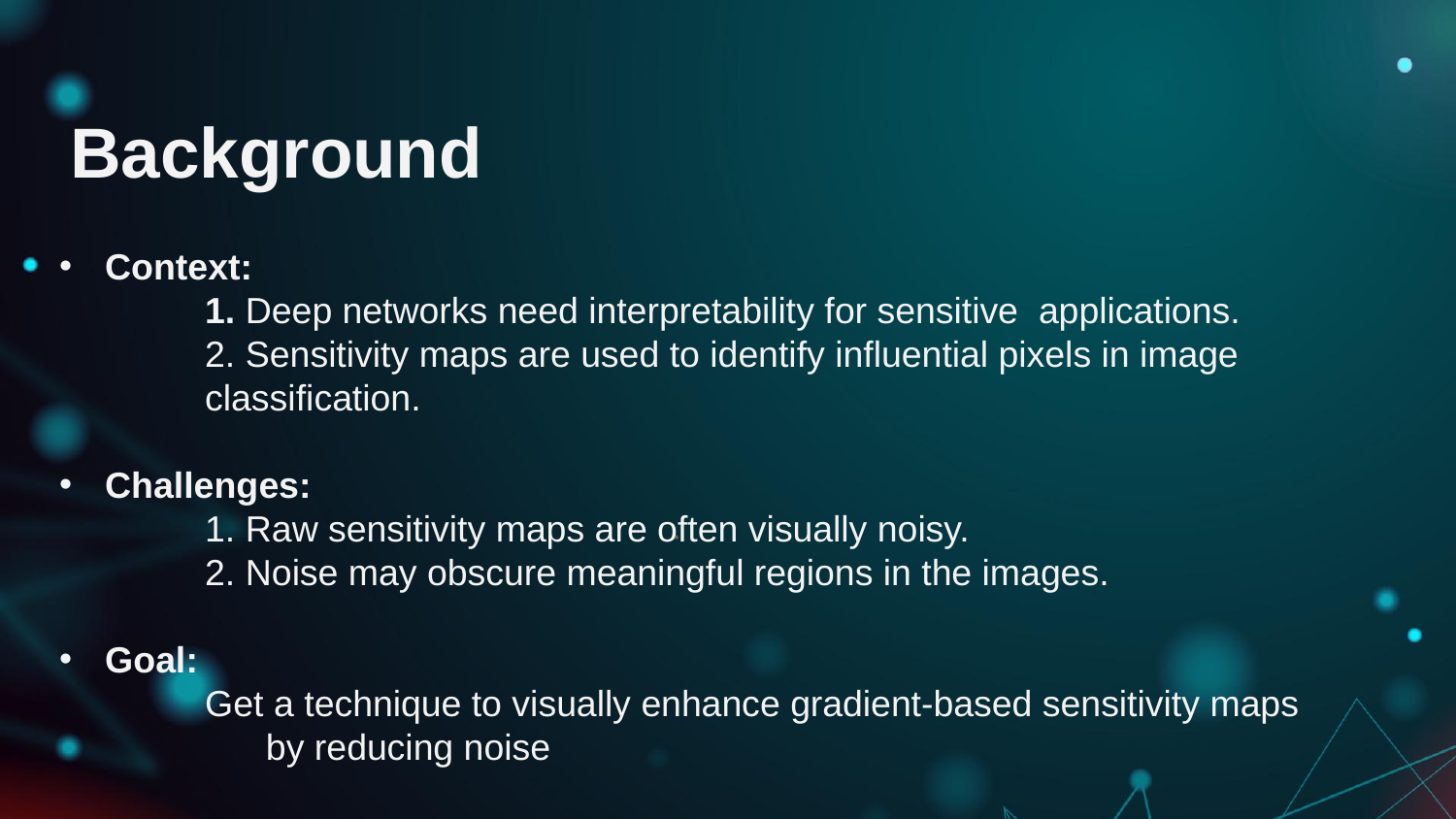

# Background
Context:
	1. Deep networks need interpretability for sensitive  applications.
	2. Sensitivity maps are used to identify influential pixels in image 	classification.

Challenges:
	1. Raw sensitivity maps are often visually noisy.
	2. Noise may obscure meaningful regions in the images.

Goal:
	Get a technique to visually enhance gradient-based sensitivity maps 	      by reducing noise